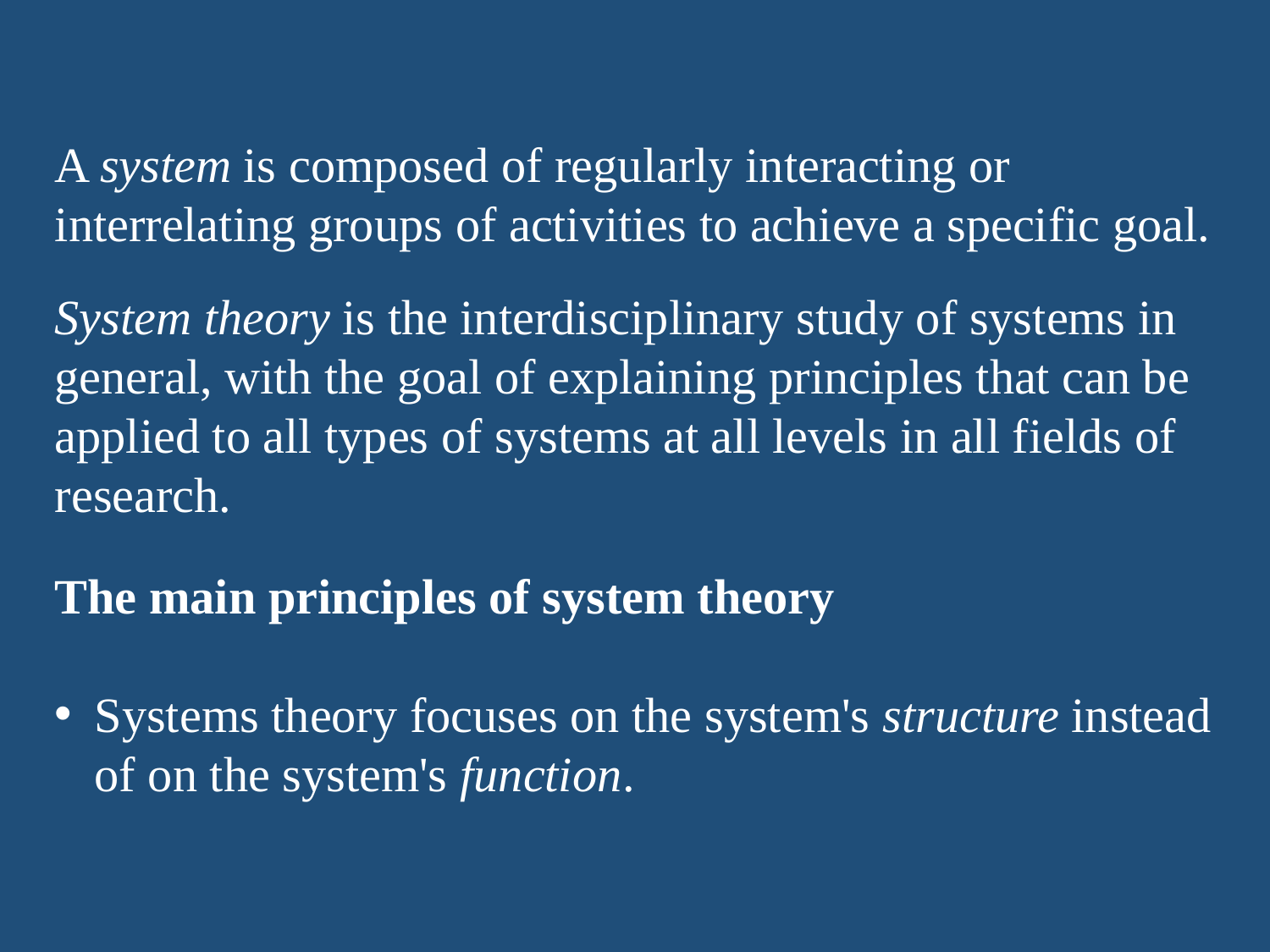

A system is composed of regularly interacting or interrelating groups of activities to achieve a specific goal.

System theory is the interdisciplinary study of systems in general, with the goal of explaining principles that can be applied to all types of systems at all levels in all fields of research.

The main principles of system theory

Systems theory focuses on the system's structure instead of on the system's function.